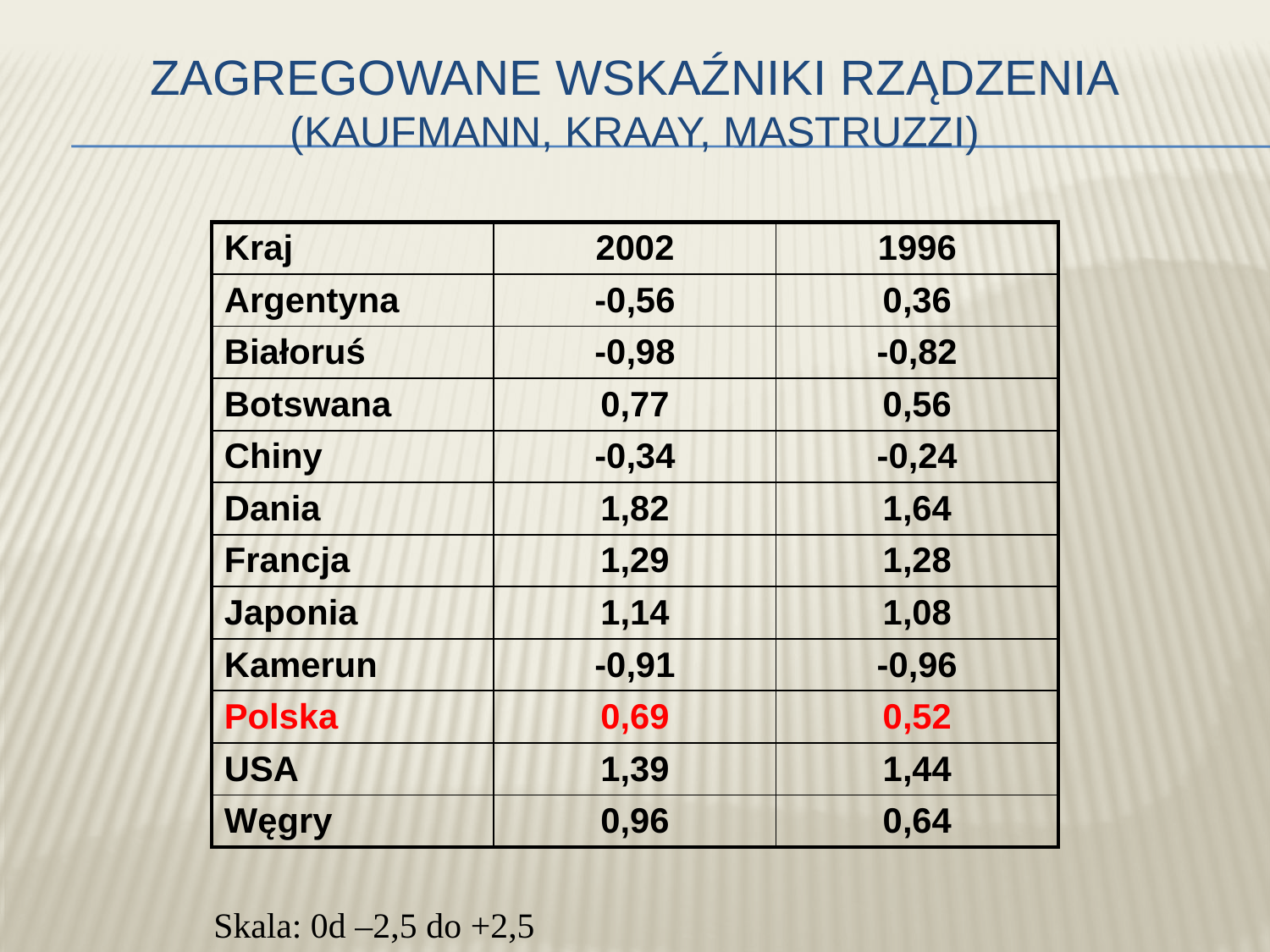

# Zagregowane wskaźniki rządzenia (Kaufmann, Kraay, Mastruzzi)
| Kraj | 2002 | 1996 |
| --- | --- | --- |
| Argentyna | -0,56 | 0,36 |
| Białoruś | -0,98 | -0,82 |
| Botswana | 0,77 | 0,56 |
| Chiny | -0,34 | -0,24 |
| Dania | 1,82 | 1,64 |
| Francja | 1,29 | 1,28 |
| Japonia | 1,14 | 1,08 |
| Kamerun | -0,91 | -0,96 |
| Polska | 0,69 | 0,52 |
| USA | 1,39 | 1,44 |
| Węgry | 0,96 | 0,64 |
Skala: 0d –2,5 do +2,5